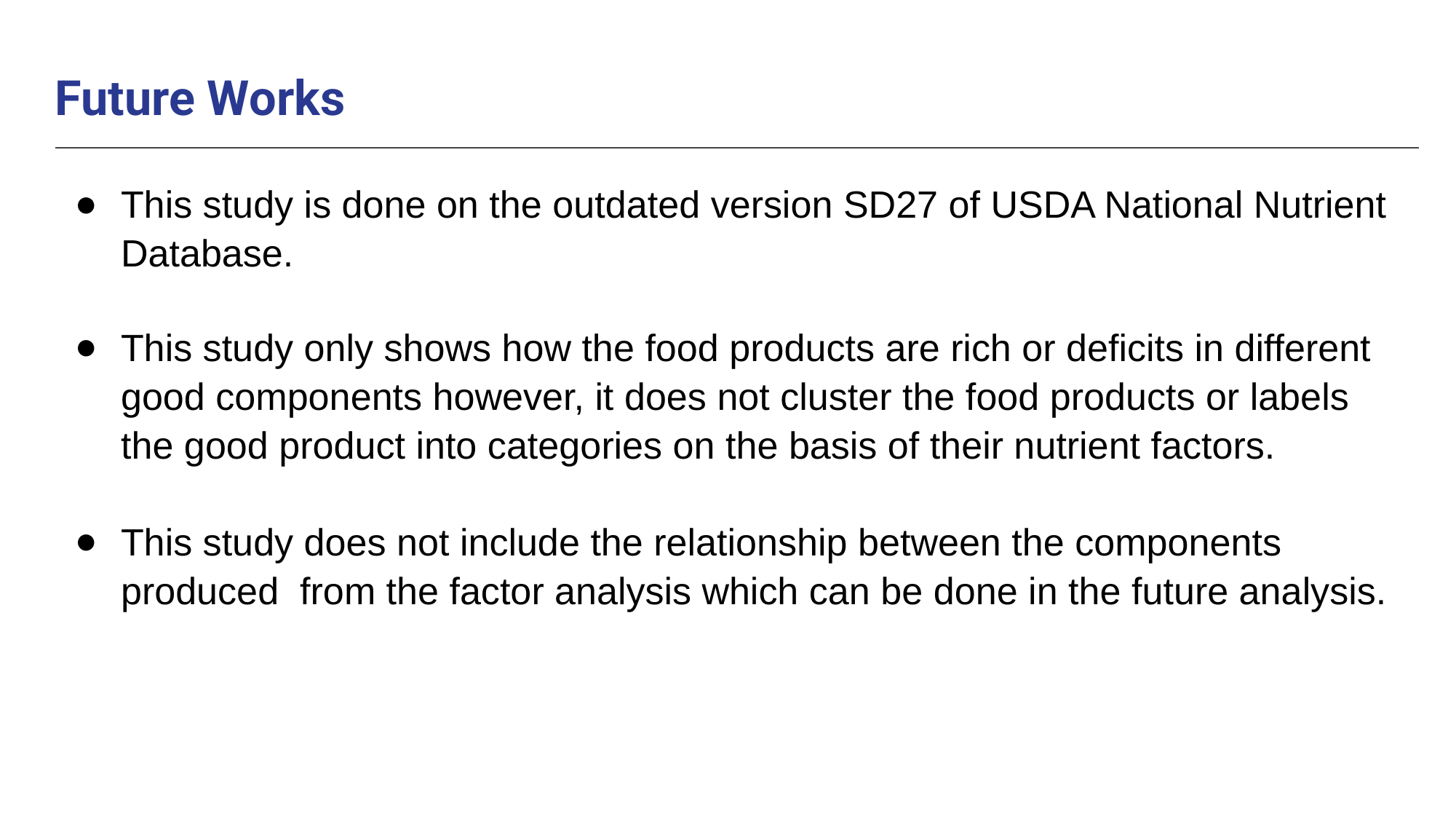

# Future Works
This study is done on the outdated version SD27 of USDA National Nutrient Database.
This study only shows how the food products are rich or deficits in different good components however, it does not cluster the food products or labels the good product into categories on the basis of their nutrient factors.
This study does not include the relationship between the components produced  from the factor analysis which can be done in the future analysis.